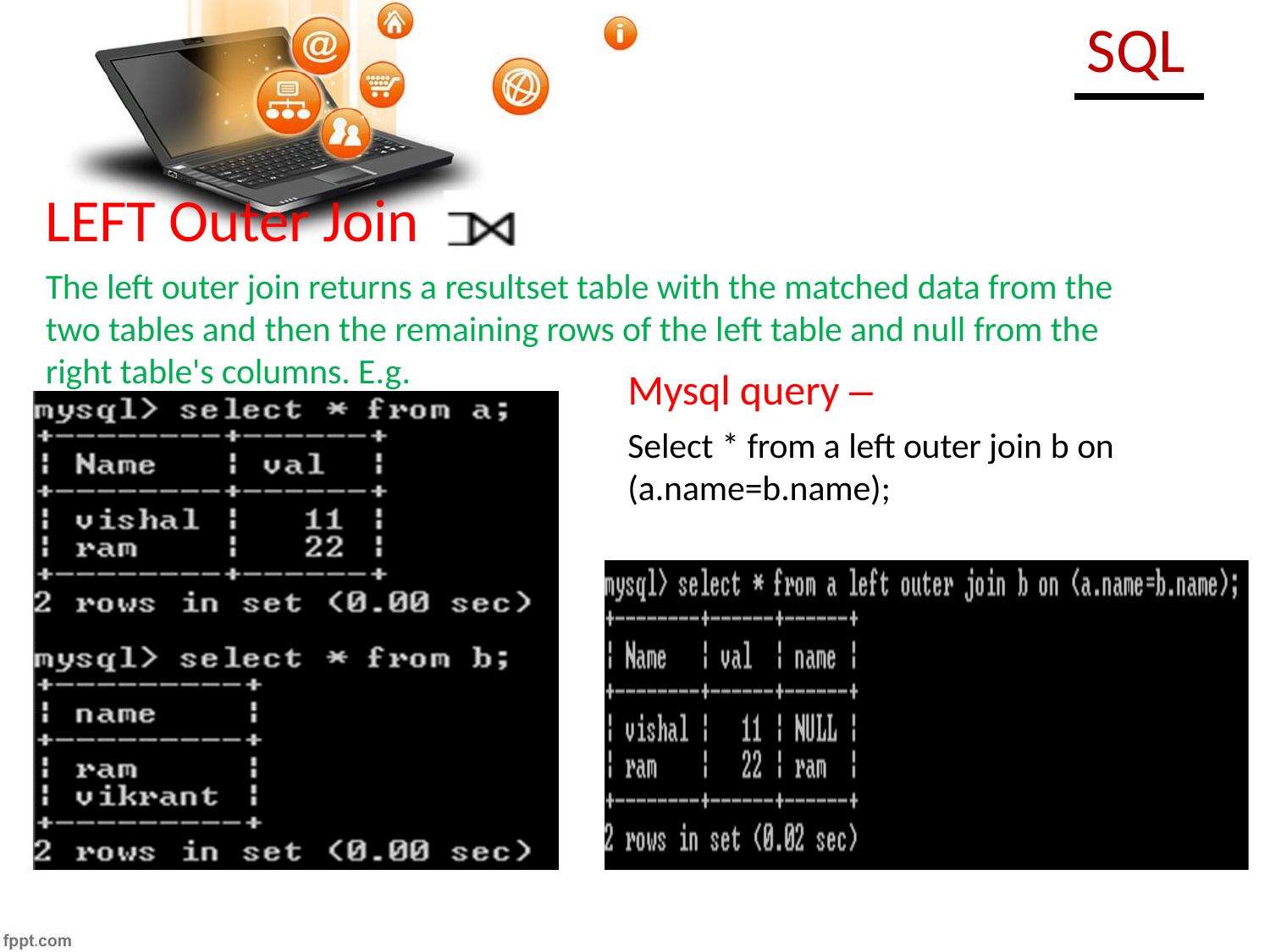

# SQL

LEFT Outer Join
The left outer join returns a resultset table with the matched data from the  two tables and then the remaining rows of the left table and null from the

right table's columns. E.g.
Mysql query –
Select * from a left outer join b on  (a.name=b.name);